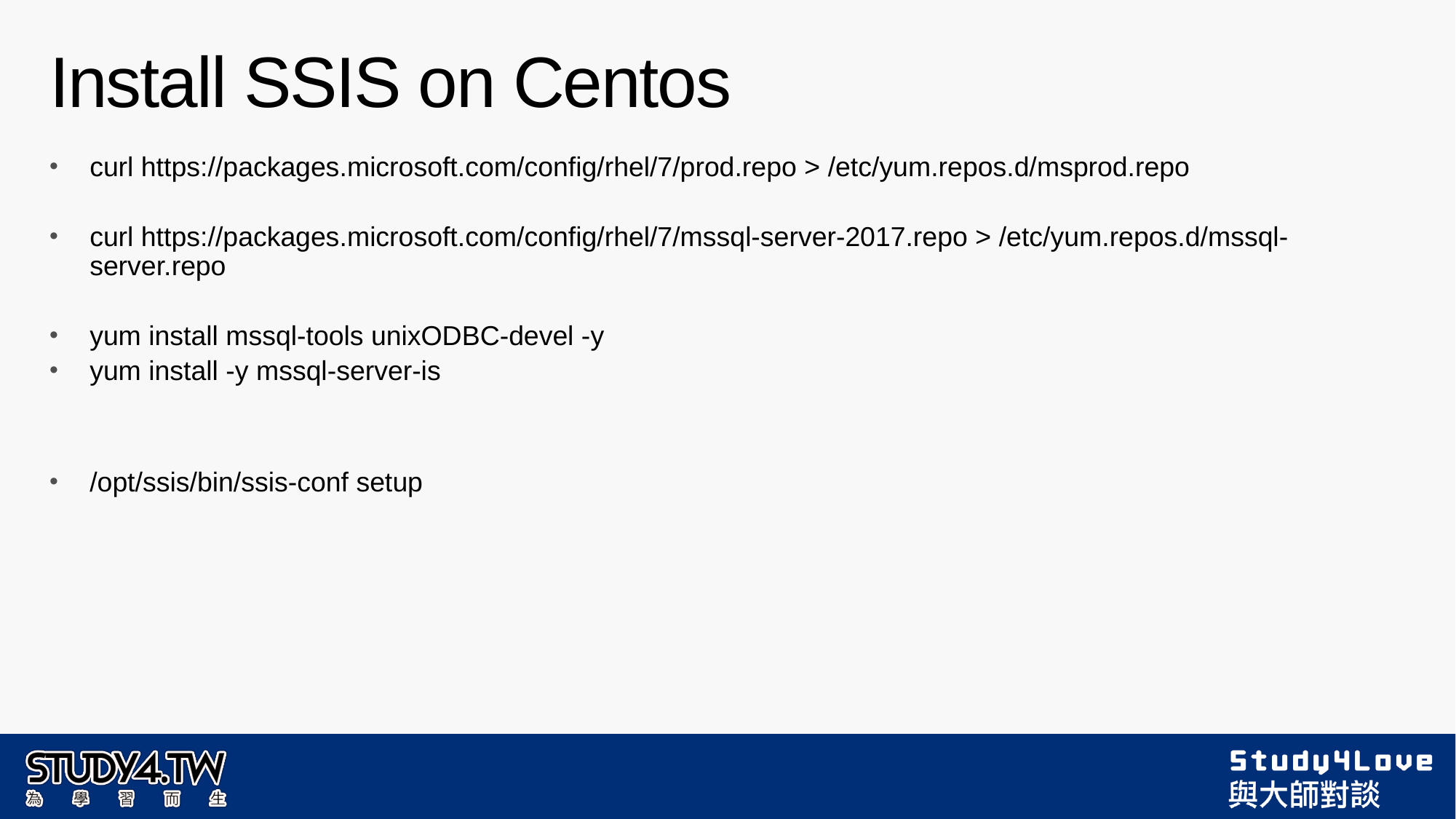

# Install SSIS on Centos
curl https://packages.microsoft.com/config/rhel/7/prod.repo > /etc/yum.repos.d/msprod.repo

curl https://packages.microsoft.com/config/rhel/7/mssql-server-2017.repo > /etc/yum.repos.d/mssql-server.repo

yum install mssql-tools unixODBC-devel -y
yum install -y mssql-server-is

/opt/ssis/bin/ssis-conf setup